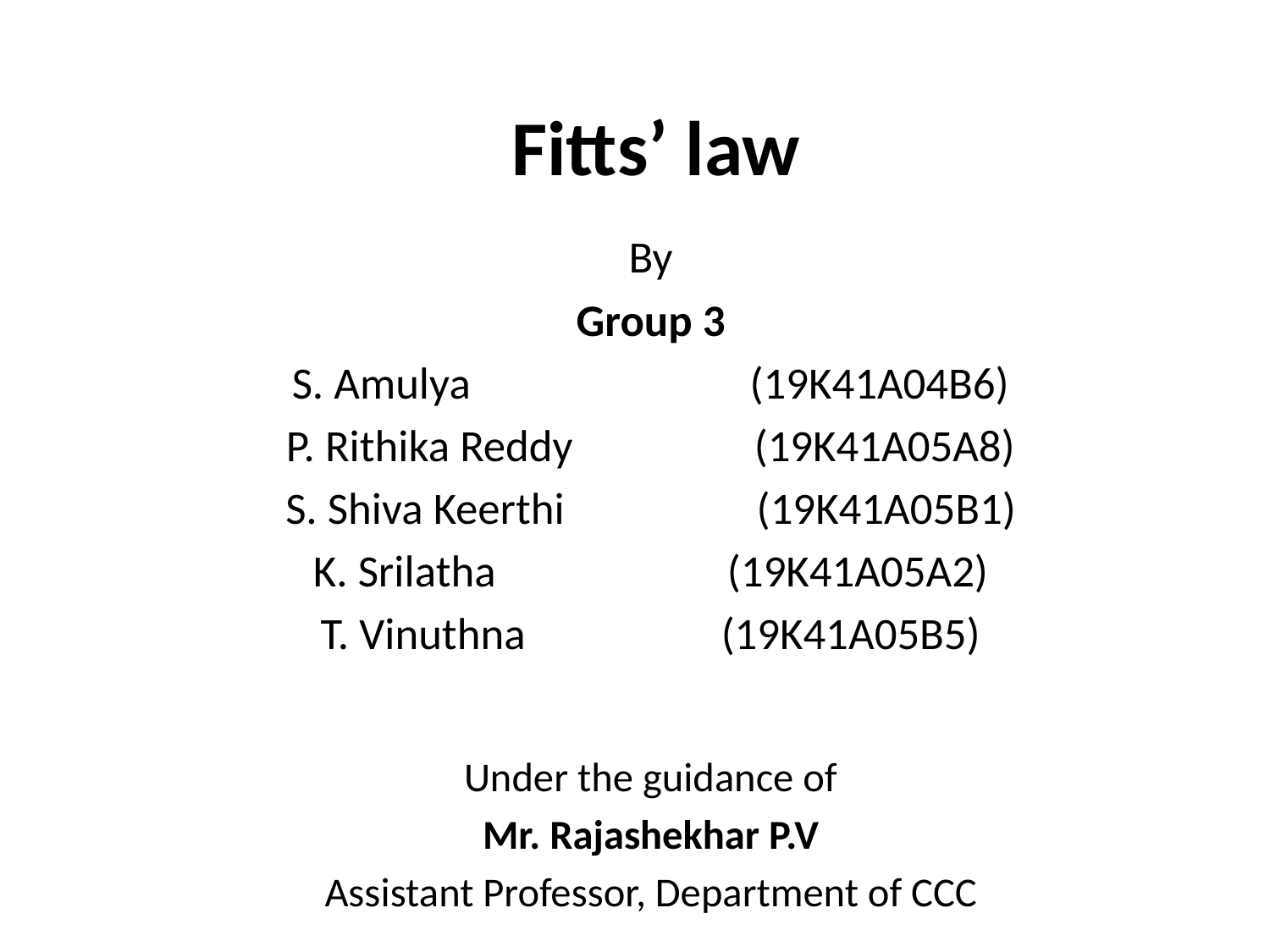

# Fitts’ law
By
Group 3
S. Amulya              	            (19K41A04B6)
P. Rithika Reddy	             (19K41A05A8)
S. Shiva Keerthi   	            	(19K41A05B1)
K. Srilatha	              	 (19K41A05A2)
T. Vinuthna		             (19K41A05B5)

Under the guidance of
Mr. Rajashekhar P.V
Assistant Professor, Department of CCC